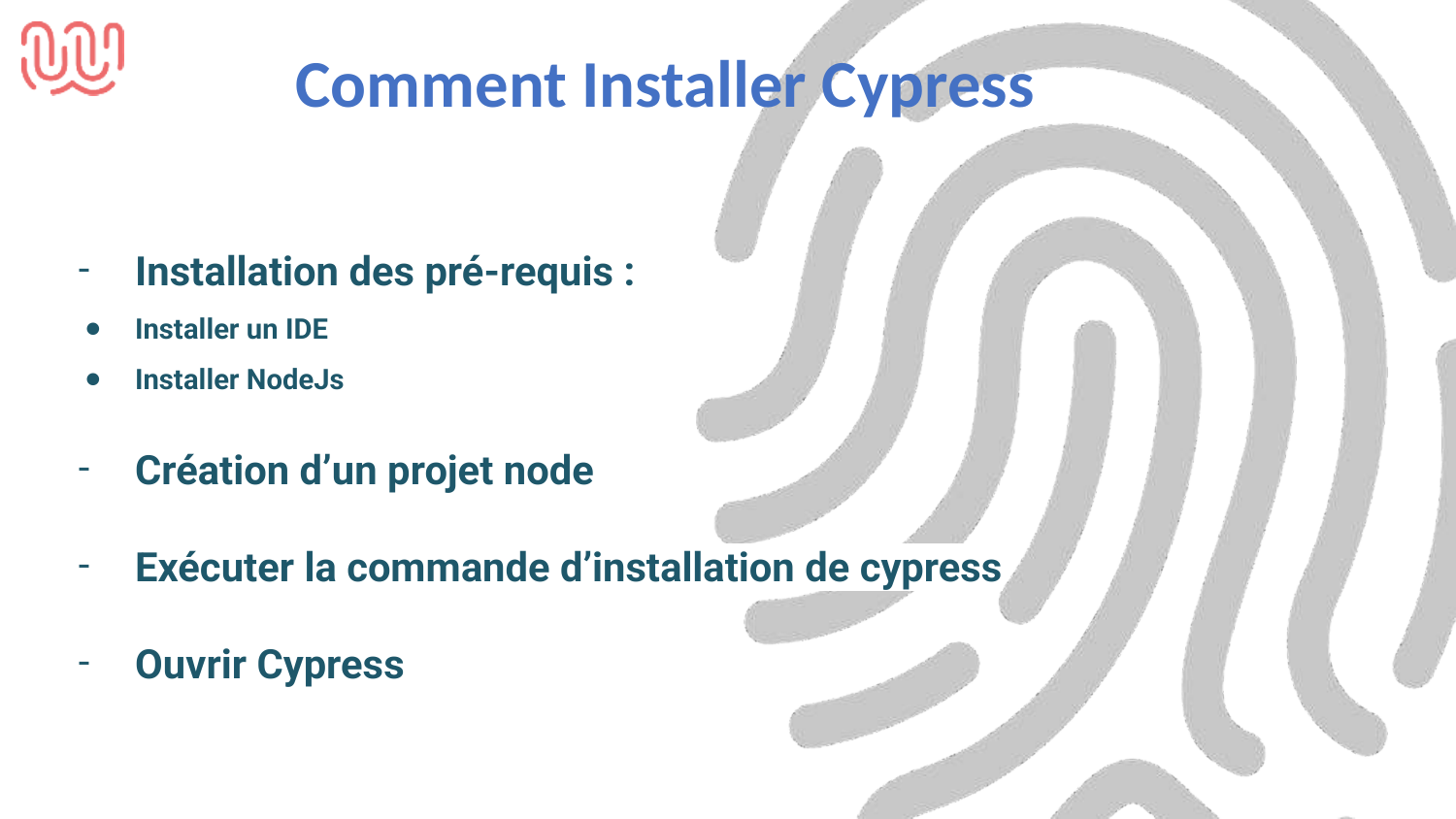

# Comment Installer Cypress
Installation des pré-requis :
Installer un IDE
Installer NodeJs
Création d’un projet node
Exécuter la commande d’installation de cypress
Ouvrir Cypress